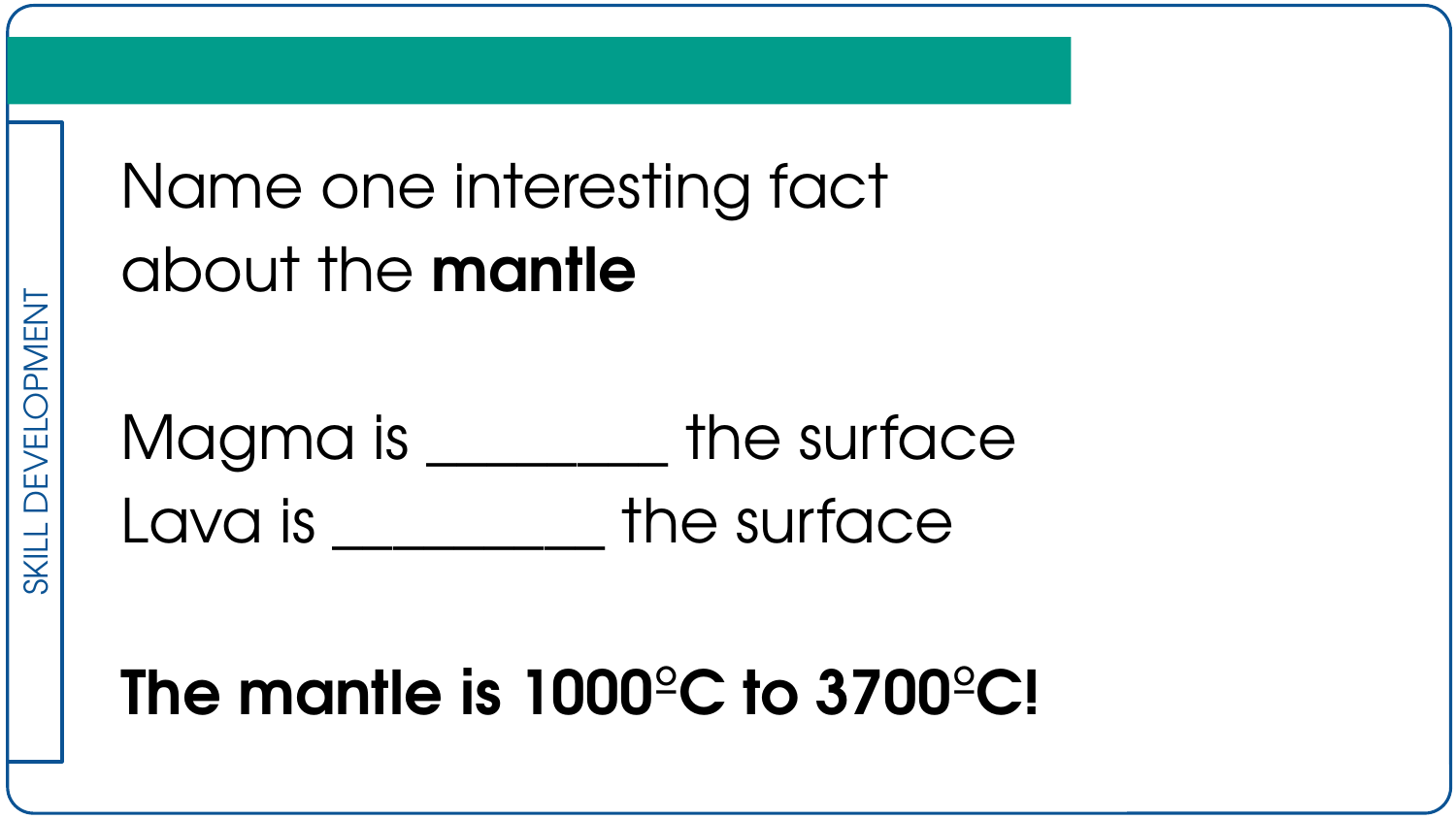

Name one interesting fact about the mantle

Magma is ________ the surface
Lava is _________ the surface

The mantle is 1000ºC to 3700ºC!